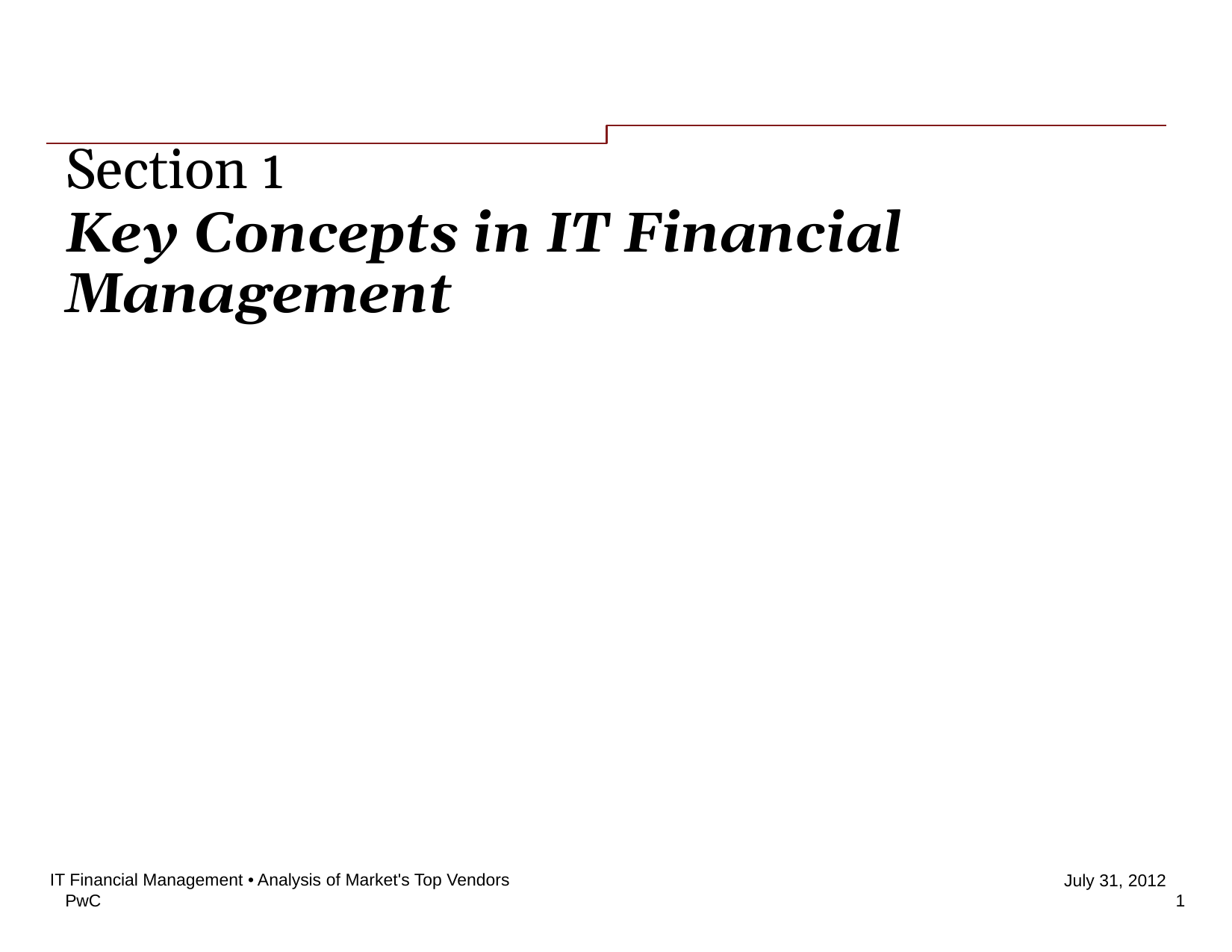

# Section 1
Key Concepts in IT Financial Management
IT Financial Management • Analysis of Market's Top Vendors
1